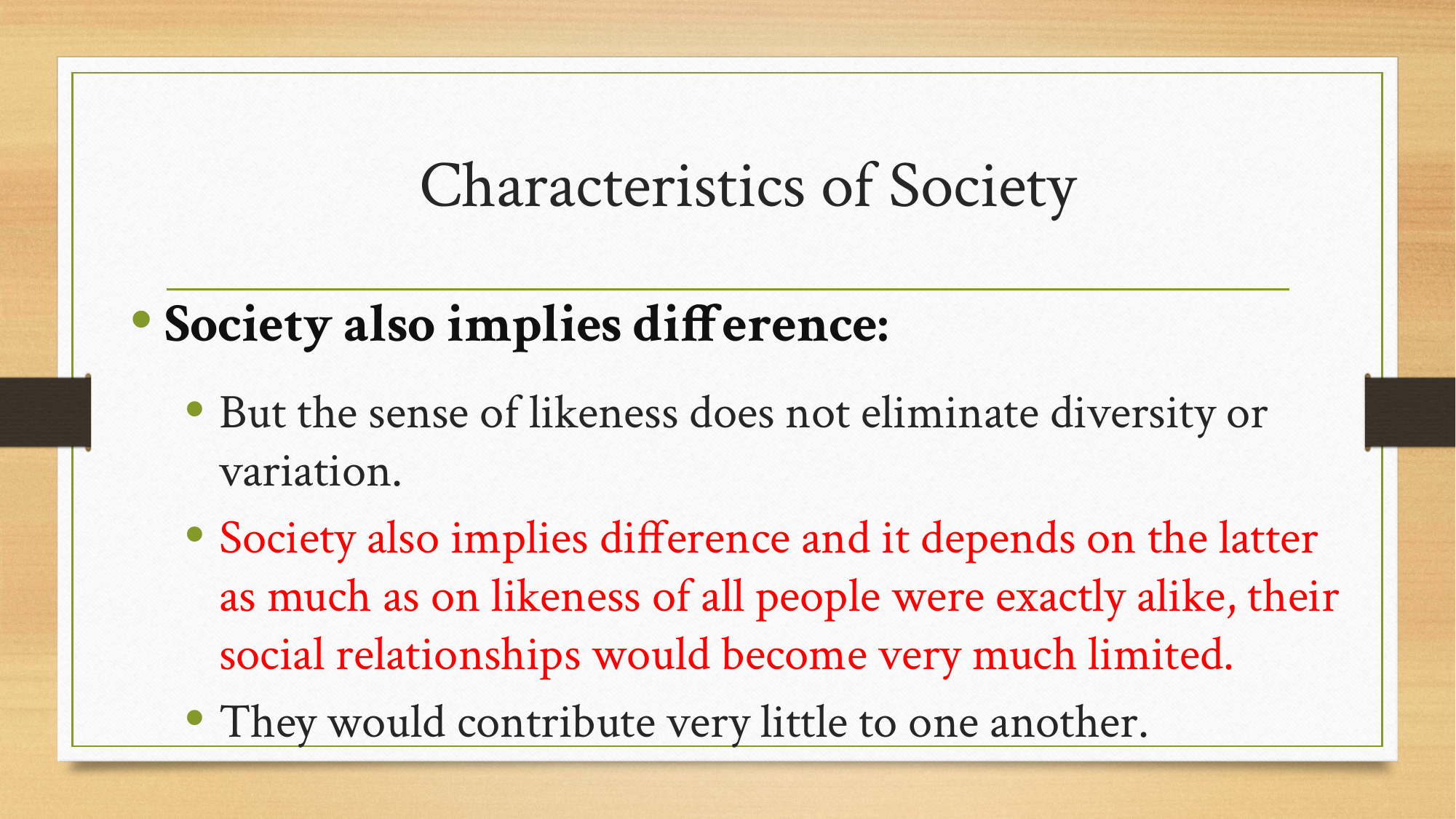

# Characteristics of Society
Society also implies difference:
But the sense of likeness does not eliminate diversity or variation.
Society also implies difference and it depends on the latter as much as on likeness of all people were exactly alike, their social relationships would become very much limited.
They would contribute very little to one another.